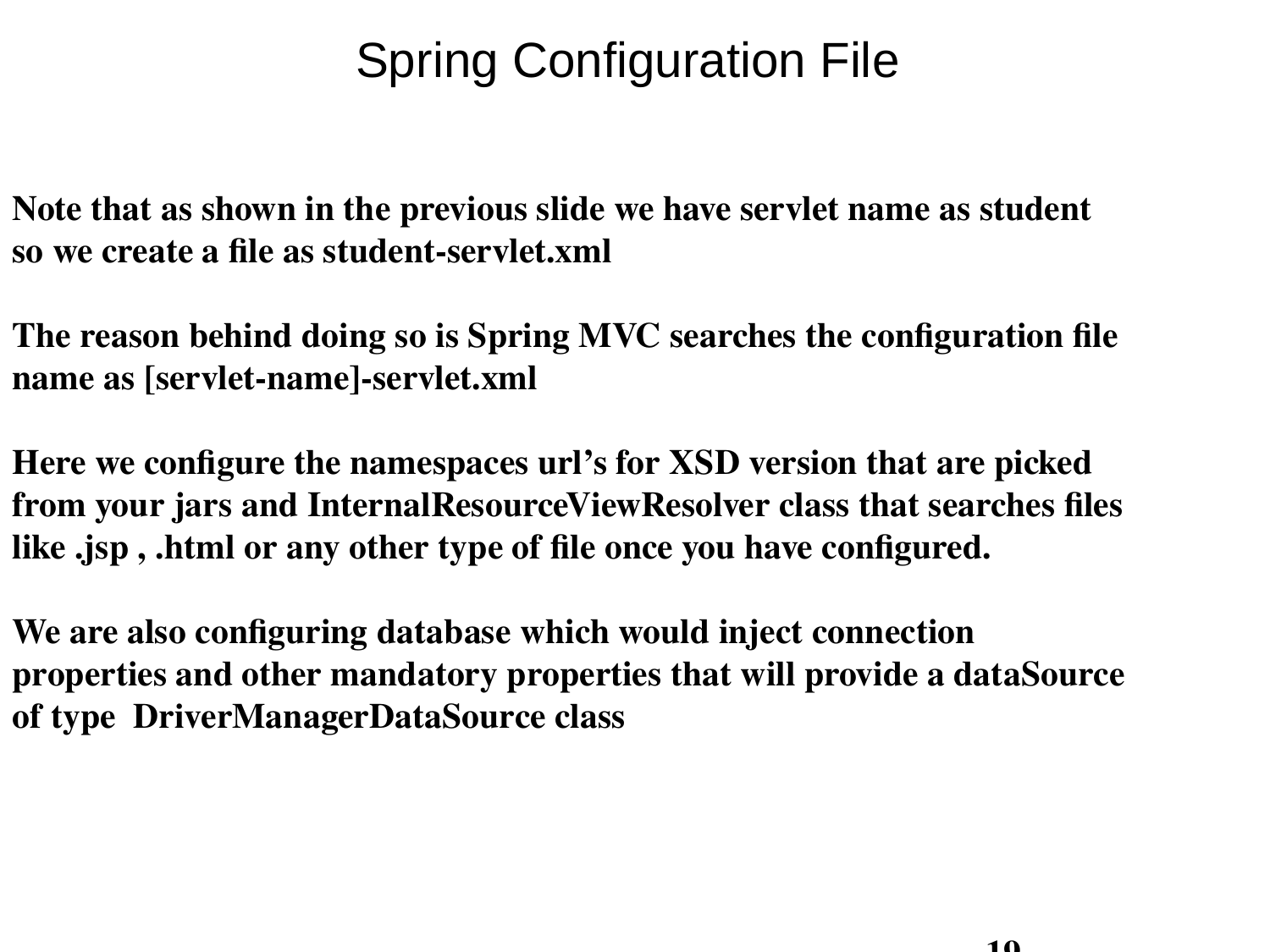

Spring Configuration File
Note that as shown in the previous slide we have servlet name as student so we create a file as student-servlet.xml

The reason behind doing so is Spring MVC searches the configuration file name as [servlet-name]-servlet.xml

Here we configure the namespaces url’s for XSD version that are picked from your jars and InternalResourceViewResolver class that searches files like .jsp , .html or any other type of file once you have configured.

We are also configuring database which would inject connection properties and other mandatory properties that will provide a dataSource of type  DriverManagerDataSource class

19